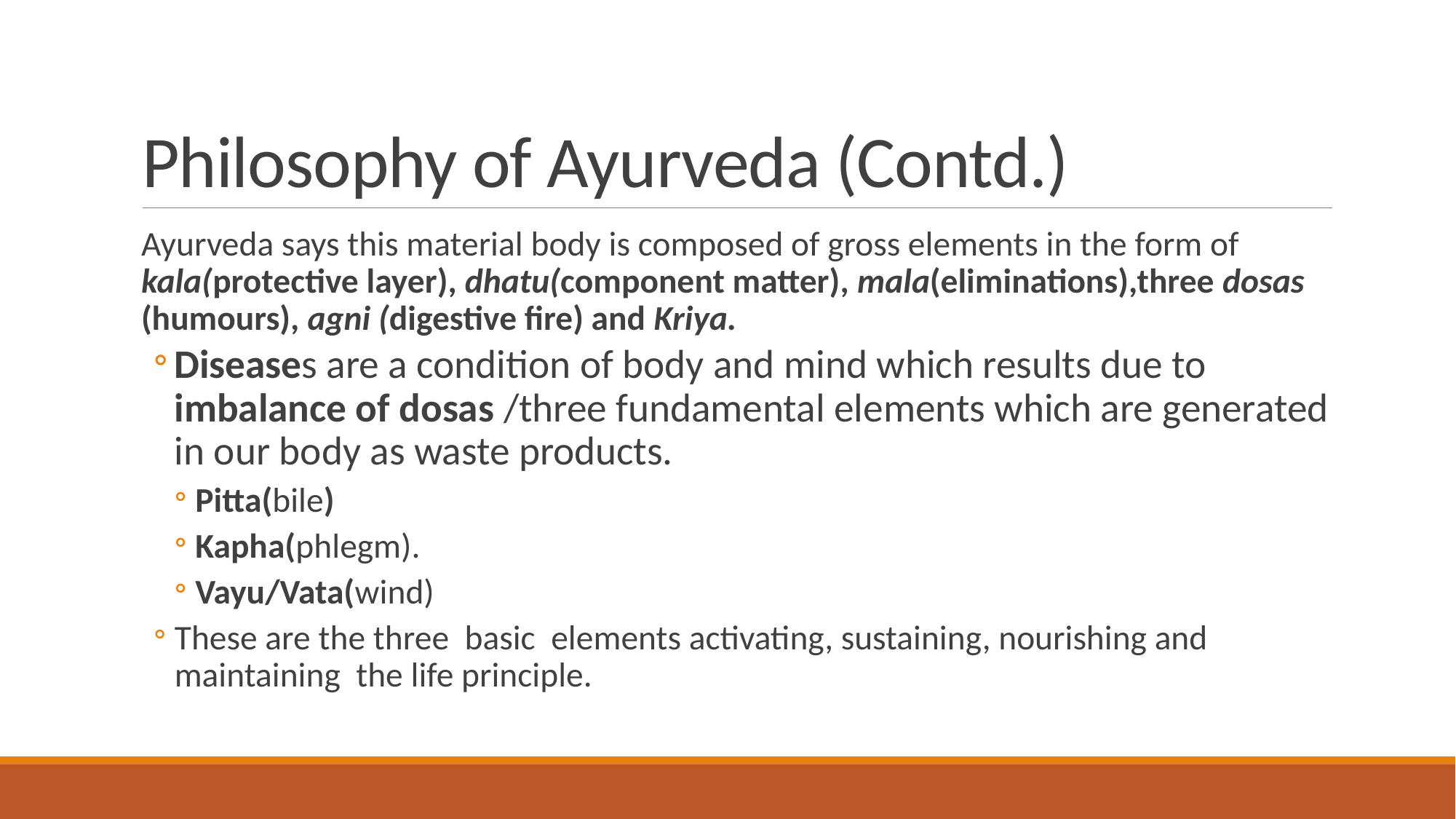

# Philosophy of Ayurveda (Contd.)
Ayurveda says this material body is composed of gross elements in the form of kala(protective layer), dhatu(component matter), mala(eliminations),three dosas (humours), agni (digestive fire) and Kriya.
Diseases are a condition of body and mind which results due to imbalance of dosas /three fundamental elements which are generated in our body as waste products.
Pitta(bile)
Kapha(phlegm).
Vayu/Vata(wind)
These are the three  basic  elements activating, sustaining, nourishing and maintaining  the life principle.